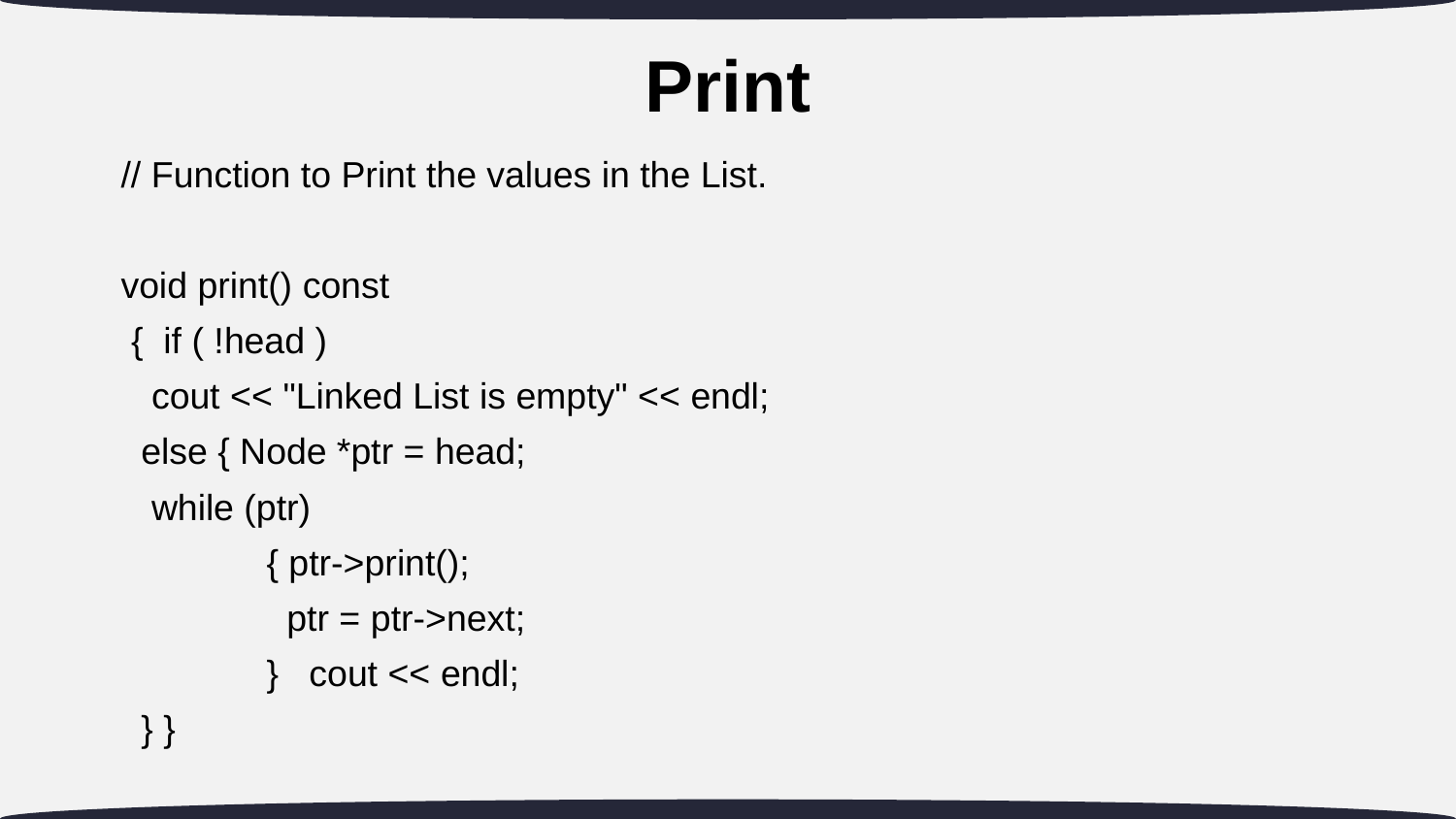

# Print
// Function to Print the values in the List.

void print() const
 {  if ( !head )
   cout << "Linked List is empty" << endl;
  else { Node *ptr = head;
   while (ptr)
 	{ ptr->print();
    	  ptr = ptr->next;
   	}   cout << endl;
  } }